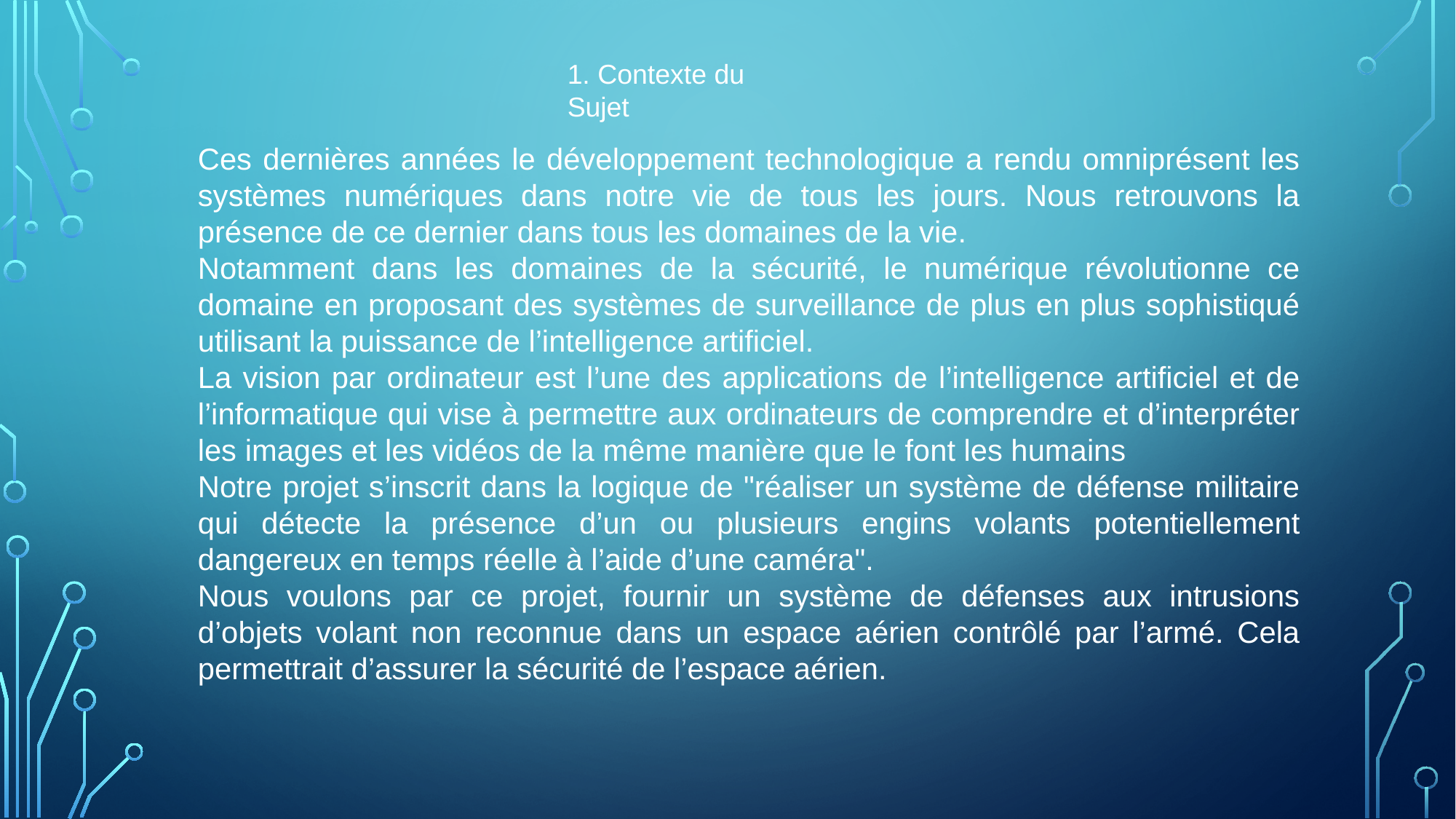

1. Contexte du Sujet
Ces dernières années le développement technologique a rendu omniprésent les systèmes numériques dans notre vie de tous les jours. Nous retrouvons la présence de ce dernier dans tous les domaines de la vie.
Notamment dans les domaines de la sécurité, le numérique révolutionne ce domaine en proposant des systèmes de surveillance de plus en plus sophistiqué utilisant la puissance de l’intelligence artificiel.
La vision par ordinateur est l’une des applications de l’intelligence artificiel et de l’informatique qui vise à permettre aux ordinateurs de comprendre et d’interpréter les images et les vidéos de la même manière que le font les humains
Notre projet s’inscrit dans la logique de "réaliser un système de défense militaire qui détecte la présence d’un ou plusieurs engins volants potentiellement dangereux en temps réelle à l’aide d’une caméra".
Nous voulons par ce projet, fournir un système de défenses aux intrusions d’objets volant non reconnue dans un espace aérien contrôlé par l’armé. Cela permettrait d’assurer la sécurité de l’espace aérien.